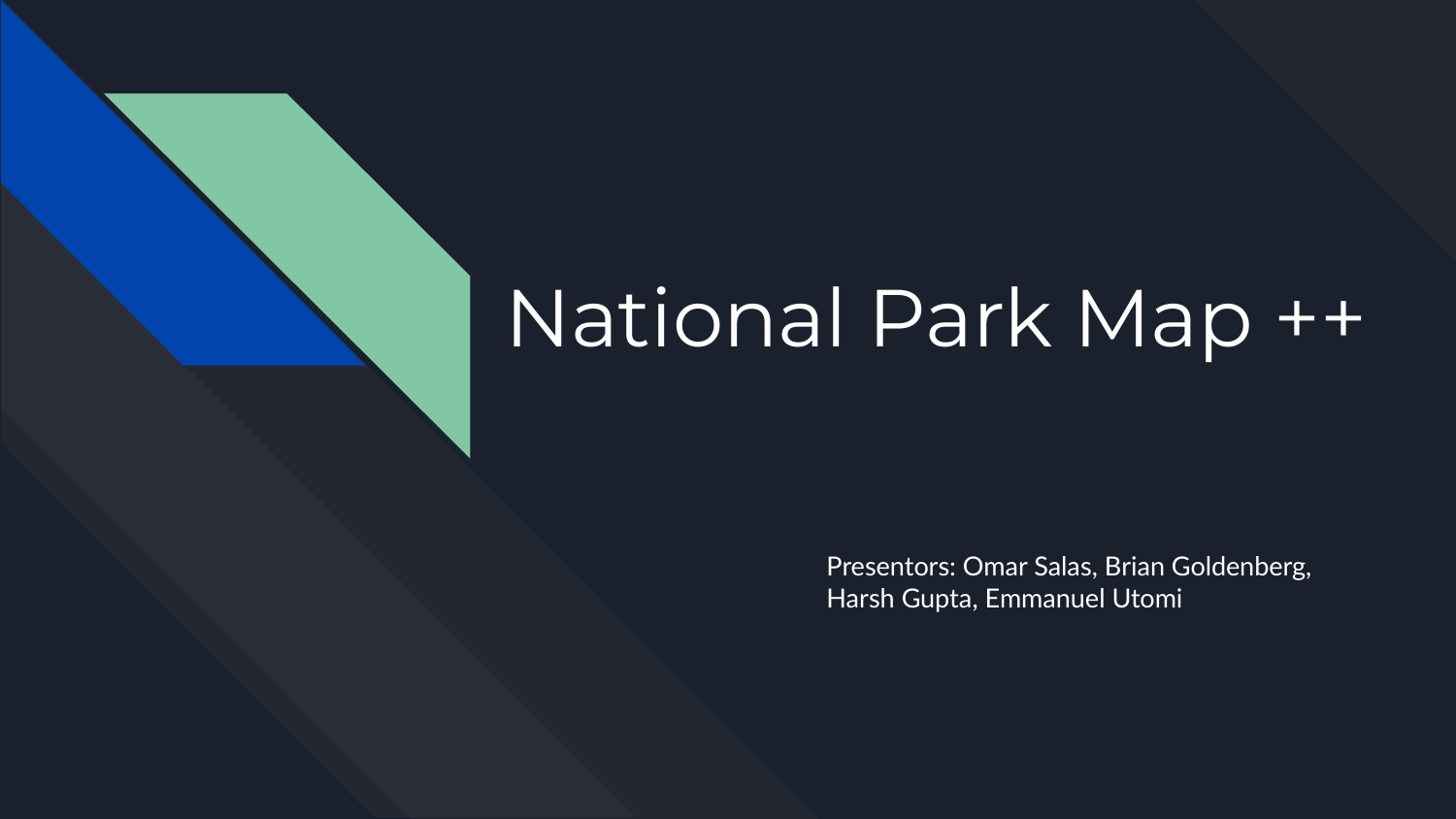

# National Park Map ++
Presentors: Omar Salas, Brian Goldenberg, Harsh Gupta, Emmanuel Utomi